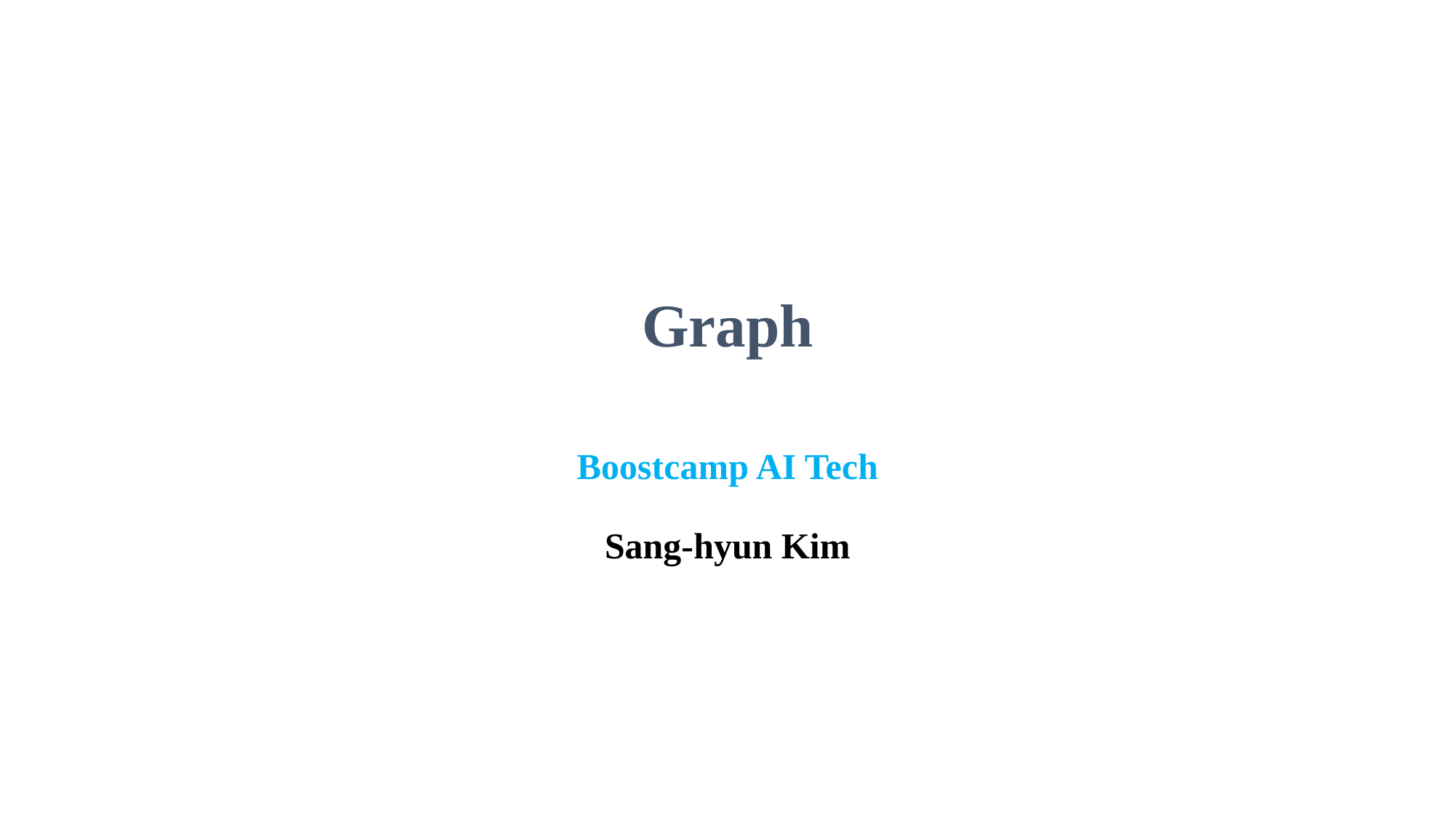

# Graph Boostcamp AI Tech Sang-hyun Kim